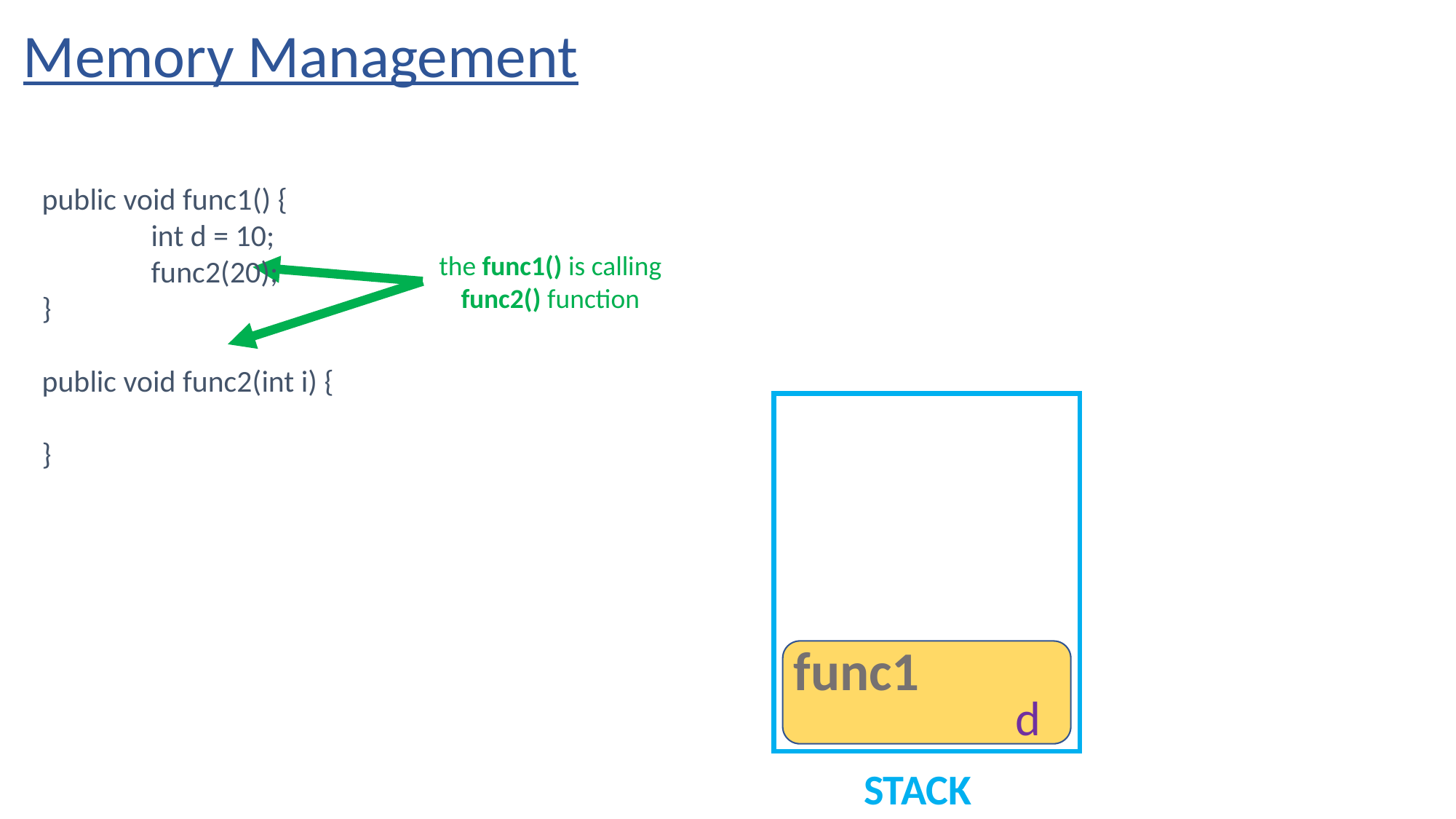

# Memory Management
public void func1() {
	int d = 10;
	func2(20);
}

public void func2(int i) {

}

the func1() is calling
func2() function

func1

d
STACK